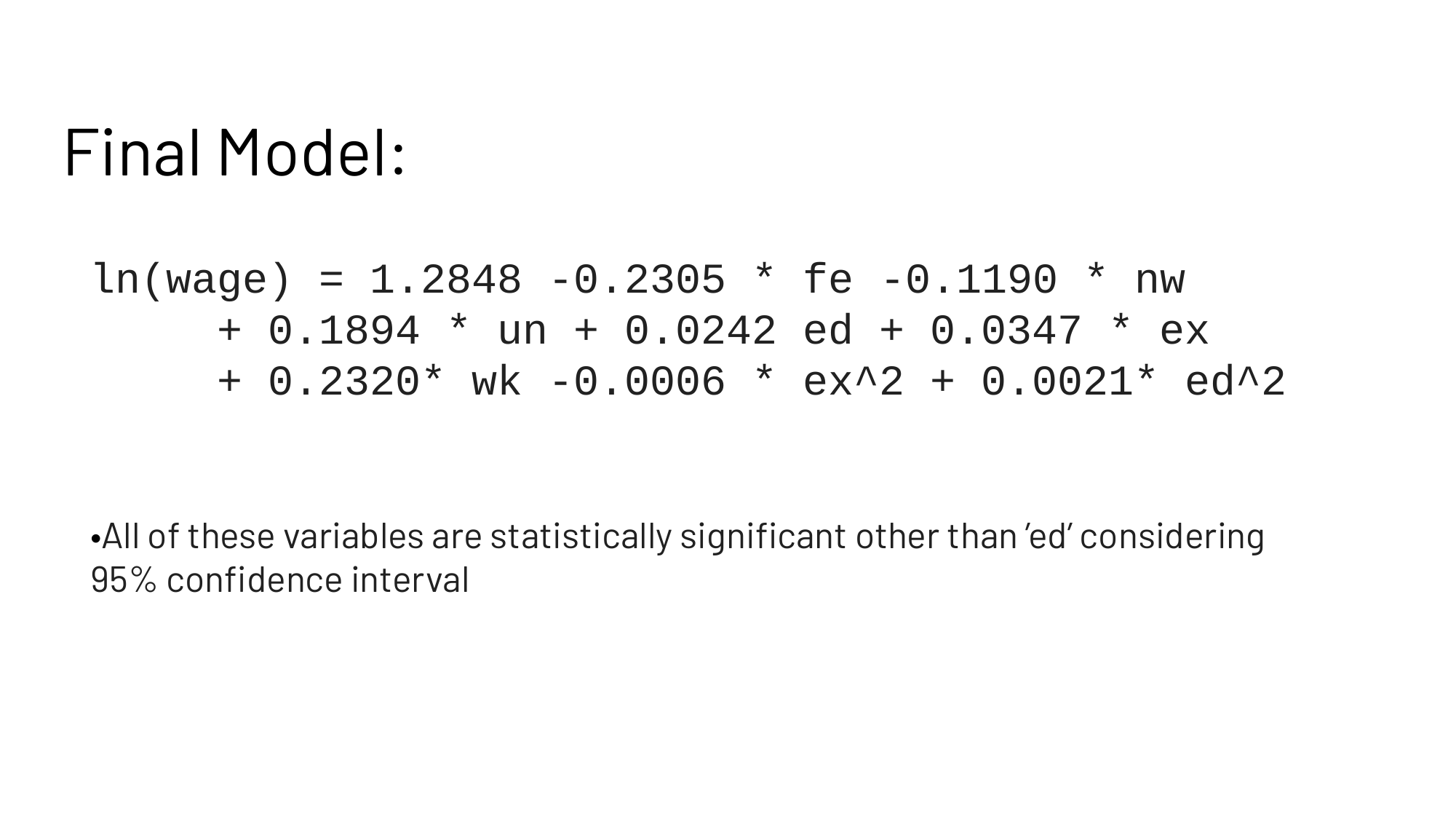

# Final Model:
ln(wage) = 1.2848 -0.2305 * fe -0.1190 * nw
   + 0.1894 * un + 0.0242 ed + 0.0347 * ex
   + 0.2320* wk -0.0006 * ex^2 + 0.0021* ed^2
•All of these variables are statistically significant other than ’ed’ considering 95% confidence interval